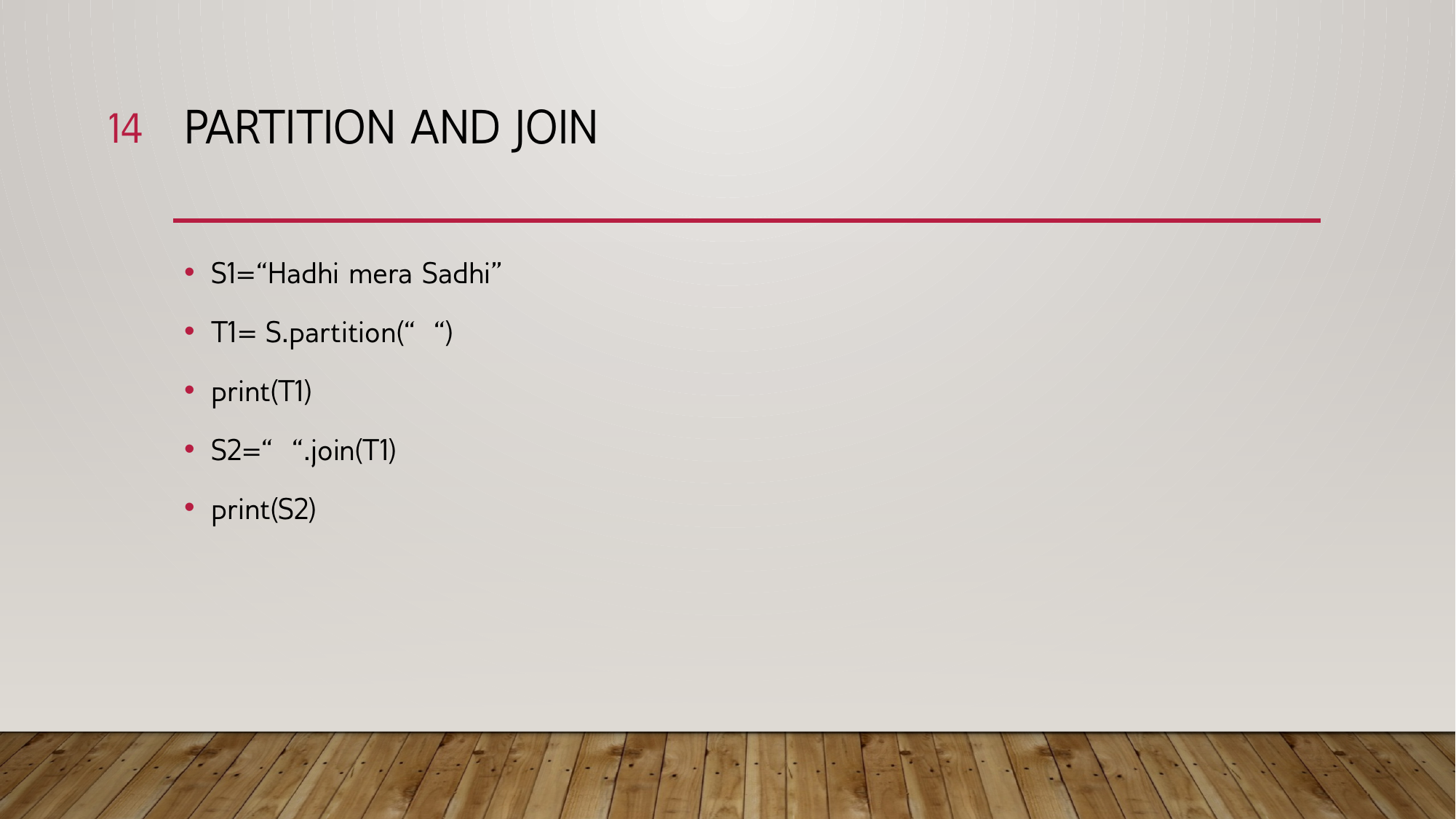

14
# Partition and join
S1=“Hadhi mera Sadhi”
T1= S.partition(“  “)
print(T1)
S2=“  “.join(T1)
print(S2)